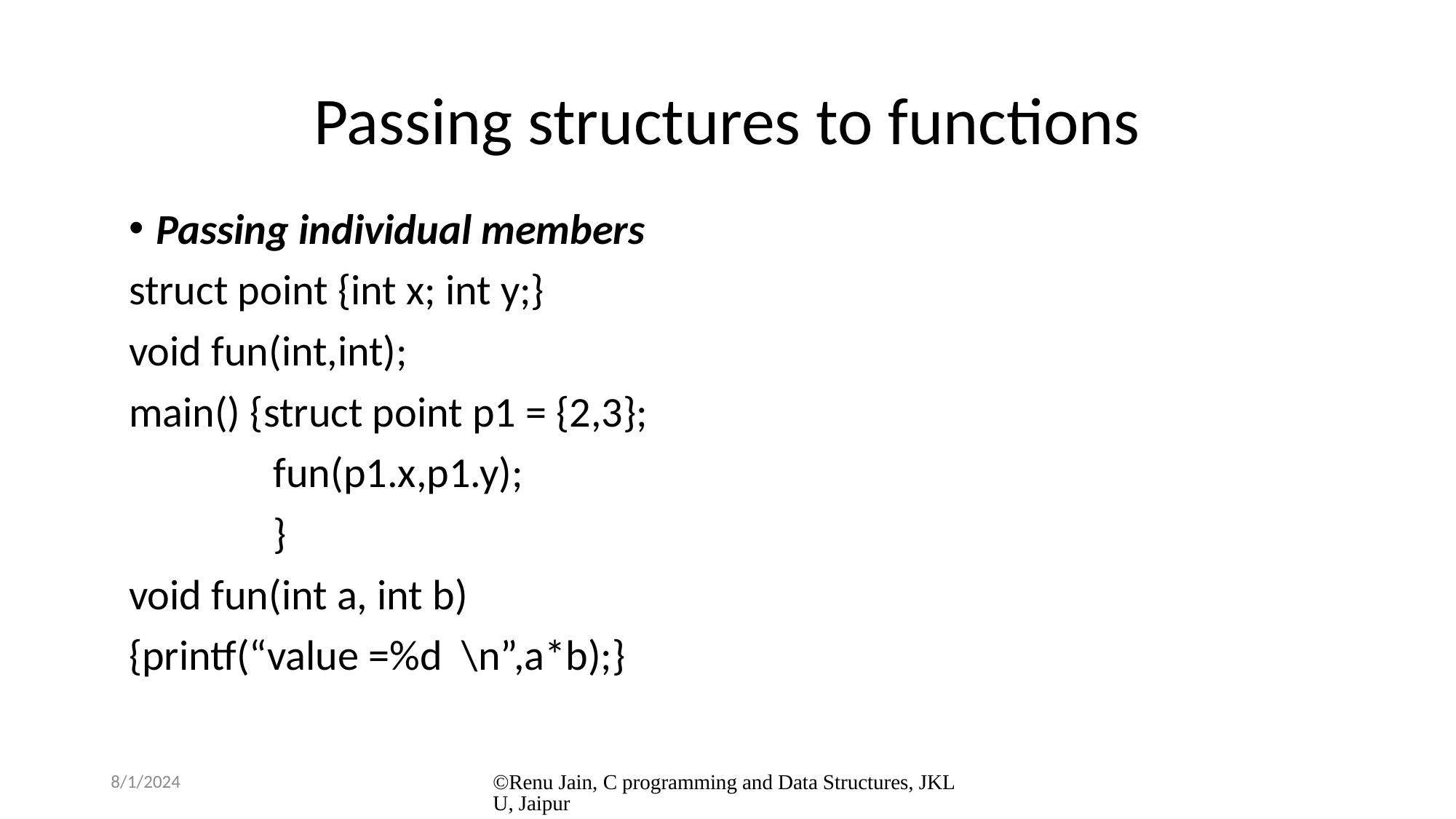

# Passing structures to functions
Passing individual members
struct point {int x; int y;}
void fun(int,int);
main() {struct point p1 = {2,3};
               fun(p1.x,p1.y);
               }
void fun(int a, int b)
{printf(“value =%d  \n”,a*b);}

8/1/2024
©Renu Jain, C programming and Data Structures, JKLU, Jaipur